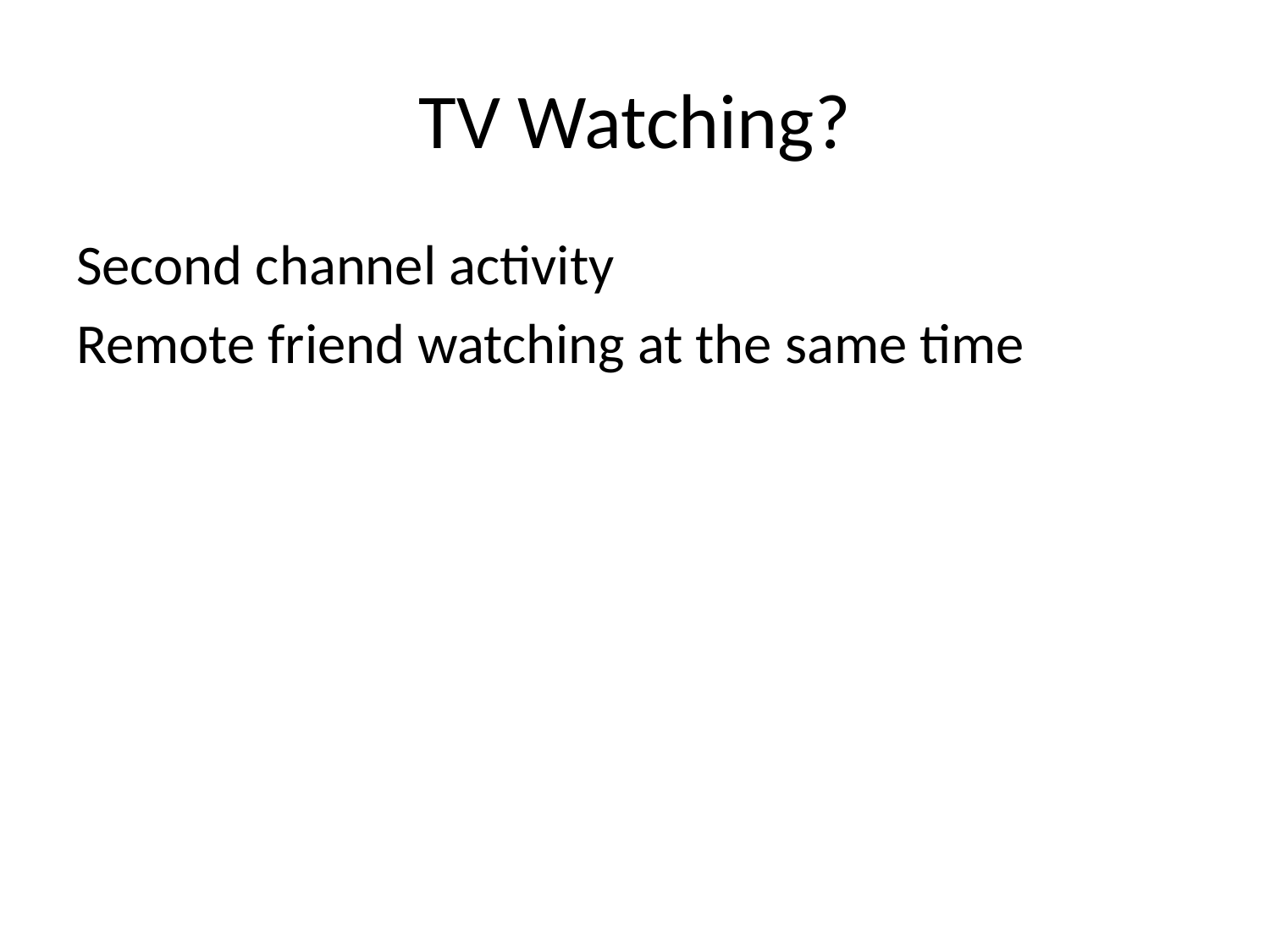

# TV Watching?
Second channel activity
Remote friend watching at the same time